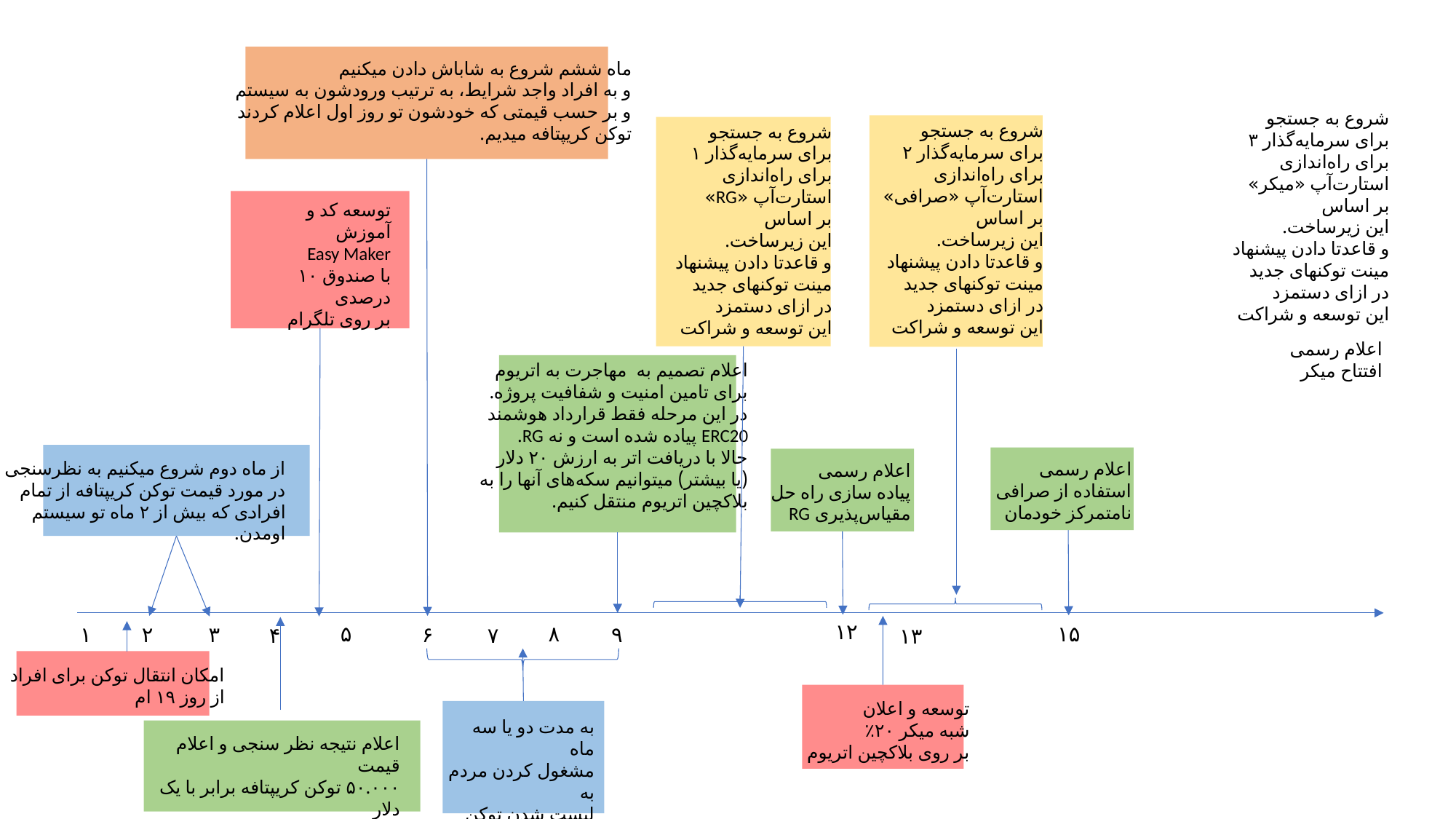

ماه ششم شروع به شاباش دادن میکنیم
و به افراد واجد شرایط، به ترتیب ورودشون به سیستم
و بر حسب قیمتی که خودشون تو روز اول اعلام کردند
توکن کریپتافه میدیم.
شروع به جستجو
برای سرمایه‌گذار ۳
برای راه‌اندازی
استارت‌آپ «میکر»
بر اساس
این زیرساخت.
و قاعدتا دادن پیشنهاد
مینت توکنهای جدید
در ازای دستمزد
این توسعه و شراکت
شروع به جستجو
برای سرمایه‌گذار ۲
برای راه‌اندازی
استارت‌آپ «صرافی»
بر اساس
این زیرساخت.
و قاعدتا دادن پیشنهاد
مینت توکنهای جدید
در ازای دستمزد
این توسعه و شراکت
شروع به جستجو
برای سرمایه‌گذار ۱
برای راه‌اندازی
استارت‌آپ «RG»
بر اساس
این زیرساخت.
و قاعدتا دادن پیشنهاد
مینت توکنهای جدید
در ازای دستمزد
این توسعه و شراکت

توسعه کد و آموزش
Easy Maker
با صندوق ۱۰ درصدی
بر روی تلگرام
اعلام رسمی
افتتاح میکر
اعلام تصمیم به  مهاجرت به اتریوم
برای تامین امنیت و شفافیت پروژه.
در این مرحله فقط قرارداد هوشمند
ERC20 پیاده شده است و نه RG.
حالا با دریافت اتر به ارزش ۲۰ دلار
(یا بیشتر) میتوانیم سکه‌های آنها را به
بلاکچین اتریوم منتقل کنیم.

از ماه دوم شروع میکنیم به نظرسنجی
در مورد قیمت توکن کریپتافه از تمام
افرادی که بیش از ۲ ماه تو سیستم اومدن.
اعلام رسمی
استفاده از صرافی
نامتمرکز خودمان
اعلام رسمی
پیاده سازی راه حل
مقیاس‌پذیری RG

۱۲
۵
۸
۱۵
۶
۹
۲
۱
۳
۷
۴
۱۳

امکان انتقال توکن برای افراد
از روز ۱۹ ام

توسعه و اعلان
شبه میکر ۲۰٪
بر روی بلاکچین اتریوم

به مدت دو یا سه ماه
مشغول کردن مردم به
لیست شدن توکن
در صرافی

اعلام نتیجه نظر سنجی و اعلام قیمت
۵۰.۰۰۰ توکن کریپتافه برابر با یک دلار